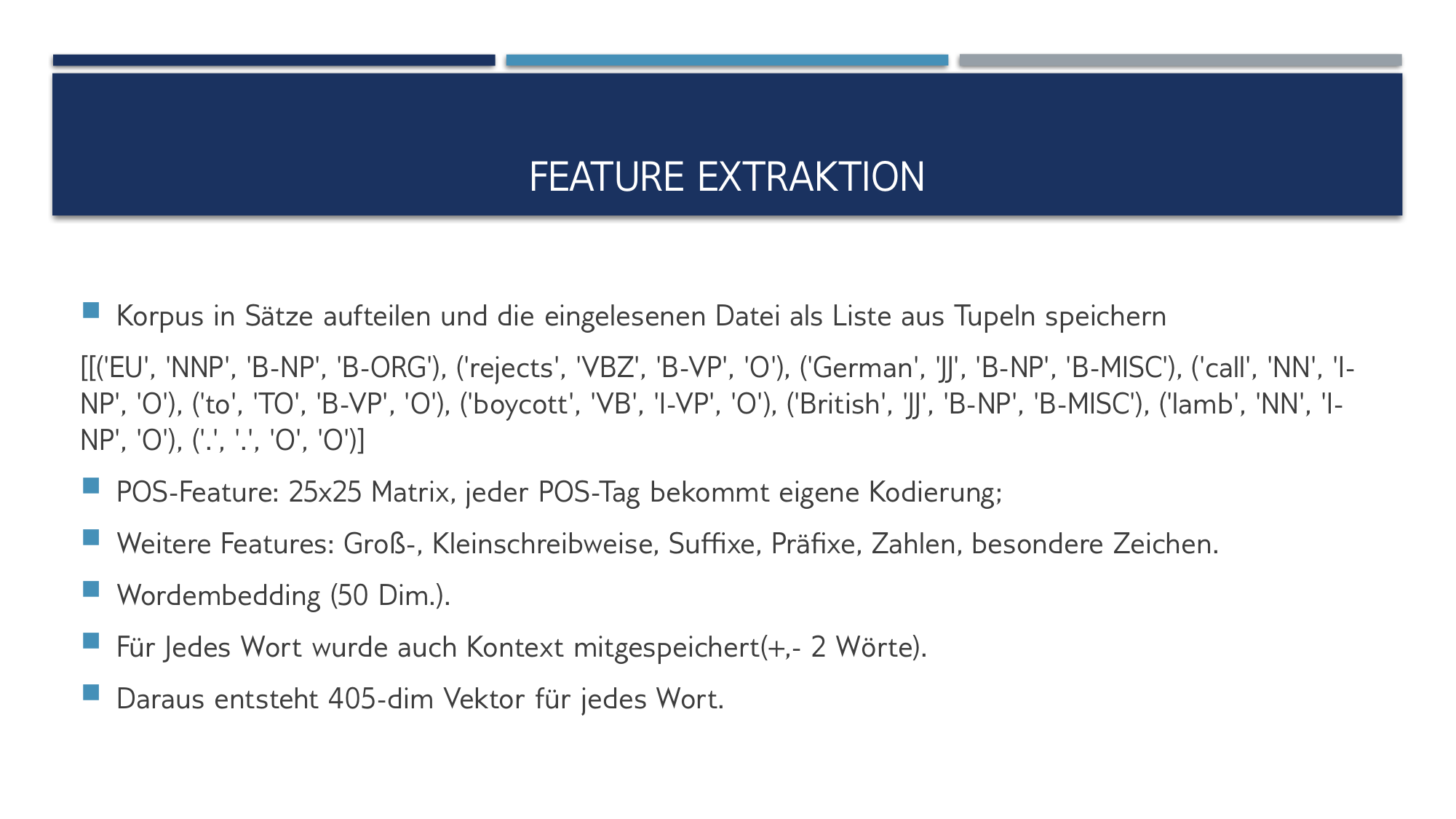

# Feature Extraktion
Korpus in Sätze aufteilen und die eingelesenen Datei als Liste aus Tupeln speichern
[[('EU', 'NNP', 'B-NP', 'B-ORG'), ('rejects', 'VBZ', 'B-VP', 'O'), ('German', 'JJ', 'B-NP', 'B-MISC'), ('call', 'NN', 'I-NP', 'O'), ('to', 'TO', 'B-VP', 'O'), ('boycott', 'VB', 'I-VP', 'O'), ('British', 'JJ', 'B-NP', 'B-MISC'), ('lamb', 'NN', 'I-NP', 'O'), ('.', '.', 'O', 'O')]
POS-Feature: 25x25 Matrix, jeder POS-Tag bekommt eigene Kodierung;
Weitere Features: Groß-, Kleinschreibweise, Suffixe, Präfixe, Zahlen, besondere Zeichen.
Wordembedding (50 Dim.).
Für Jedes Wort wurde auch Kontext mitgespeichert(+,- 2 Wörte).
Daraus entsteht 405-dim Vektor für jedes Wort.